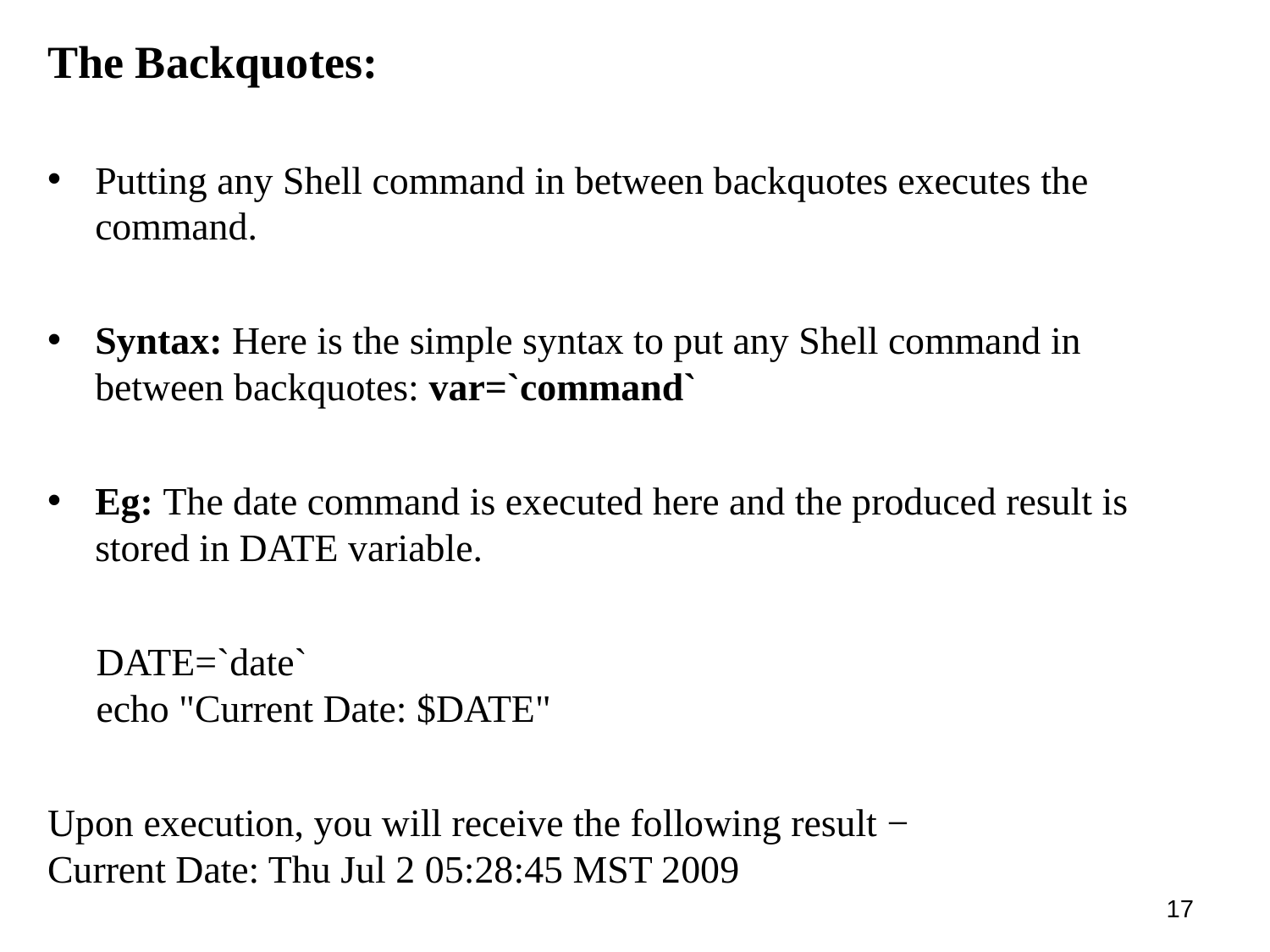

The Backquotes:

Putting any Shell command in between backquotes executes the command.

Syntax: Here is the simple syntax to put any Shell command in between backquotes: var=`command`

Eg: The date command is executed here and the produced result is stored in DATE variable.

     DATE=`date`
     echo "Current Date: $DATE"

Upon execution, you will receive the following result −
Current Date: Thu Jul 2 05:28:45 MST 2009

17